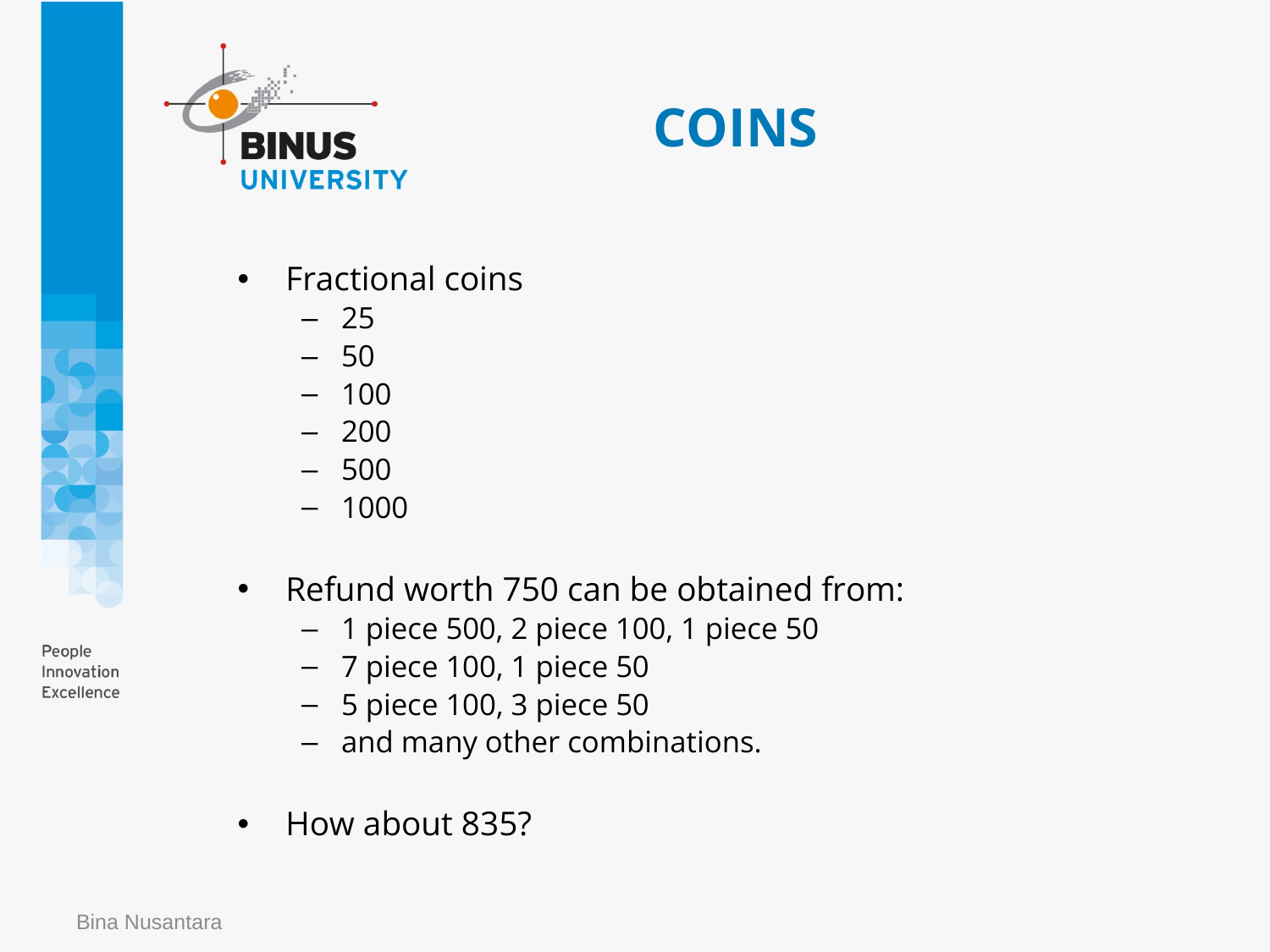

# COINS
Fractional coins
25
50
100
200
500
1000

Refund worth 750 can be obtained from:
1 piece 500, 2 piece 100, 1 piece 50
7 piece 100, 1 piece 50
5 piece 100, 3 piece 50
and many other combinations.

How about 835?
Bina Nusantara